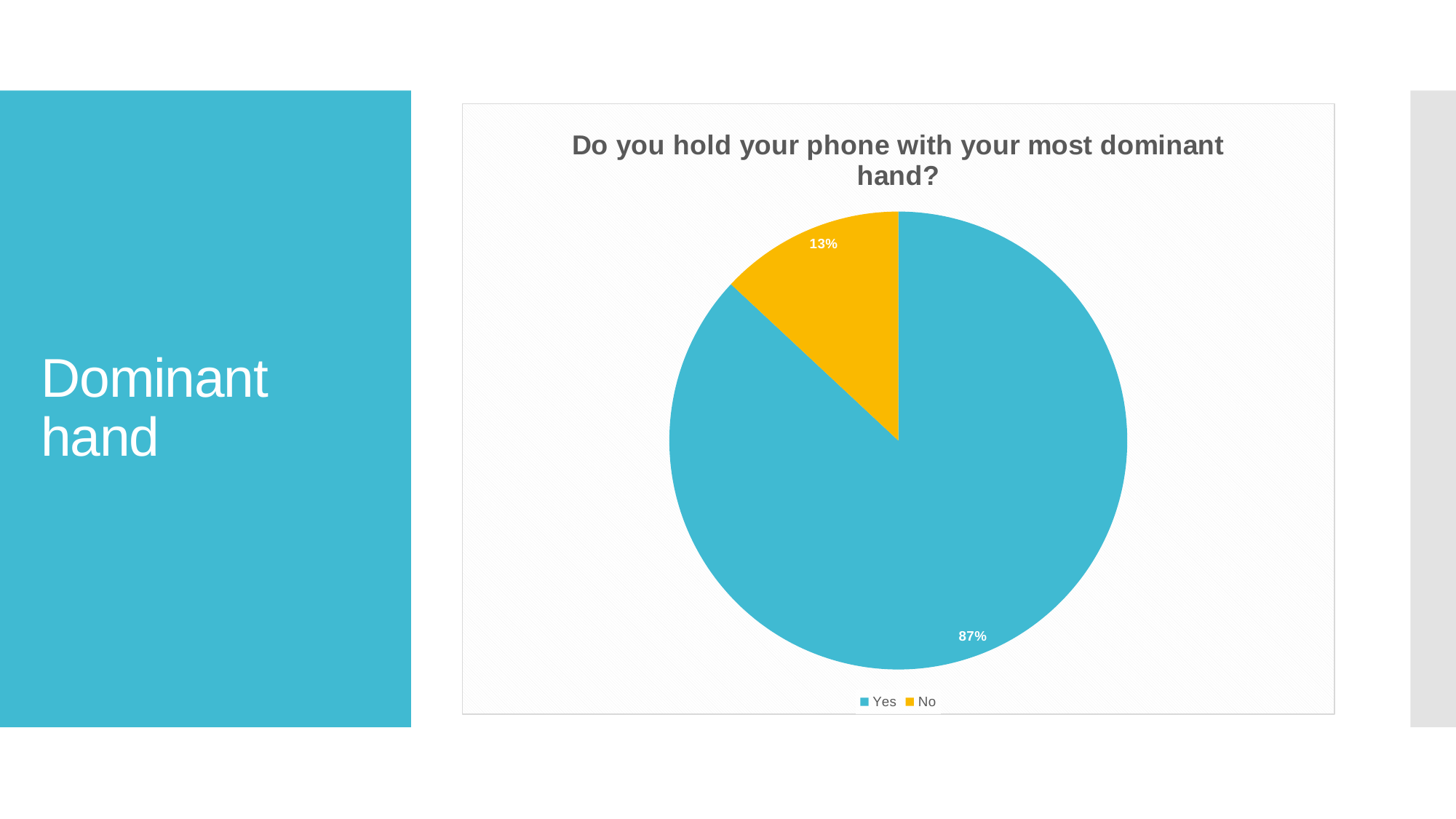

### Chart: Do you hold your phone with your most dominant hand?

| Category |  |
|---|---|
| Yes | 20.0 |
| No | 3.0 |
# Dominant hand